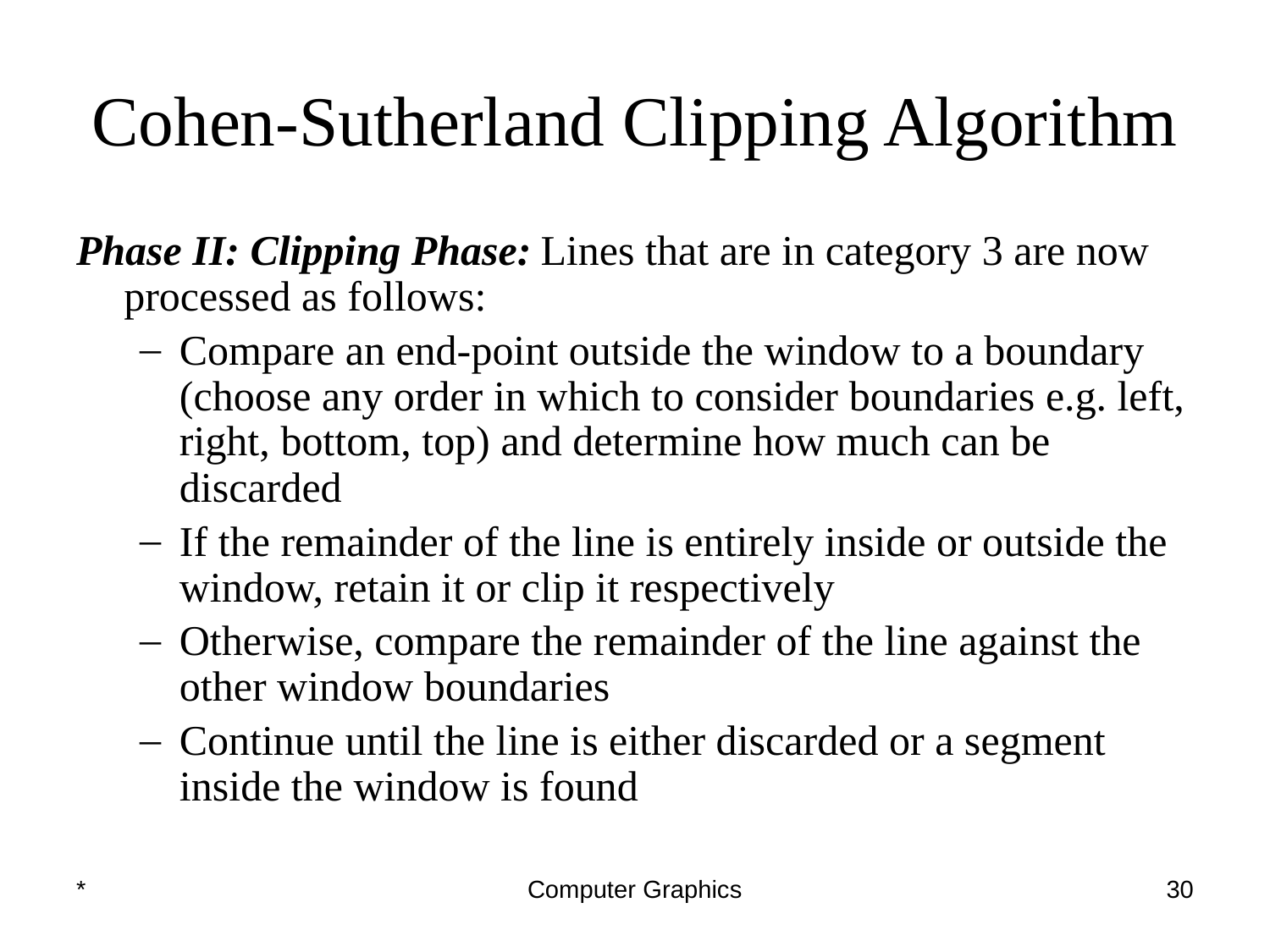

# Cohen-Sutherland Clipping Algorithm
Phase II: Clipping Phase: Lines that are in category 3 are now processed as follows:
Compare an end-point outside the window to a boundary (choose any order in which to consider boundaries e.g. left, right, bottom, top) and determine how much can be discarded
If the remainder of the line is entirely inside or outside the window, retain it or clip it respectively
Otherwise, compare the remainder of the line against the other window boundaries
Continue until the line is either discarded or a segment inside the window is found
*
Computer Graphics
30